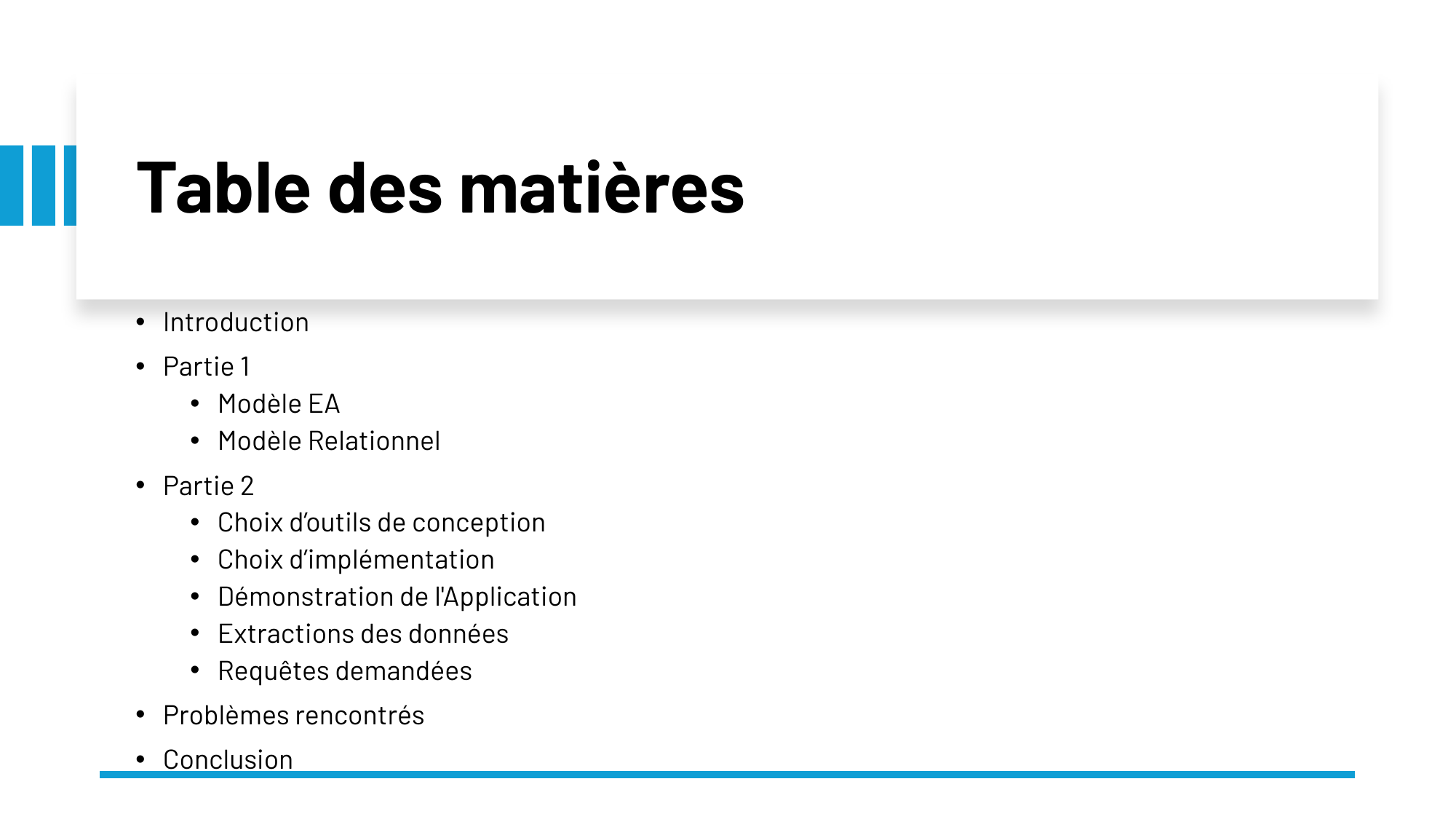

# Table des matières

Introduction
Partie 1
Modèle EA
Modèle Relationnel
Partie 2
Choix d’outils de conception
Choix d’implémentation
Démonstration de l'Application
Extractions des données
Requêtes demandées
Problèmes rencontrés
Conclusion